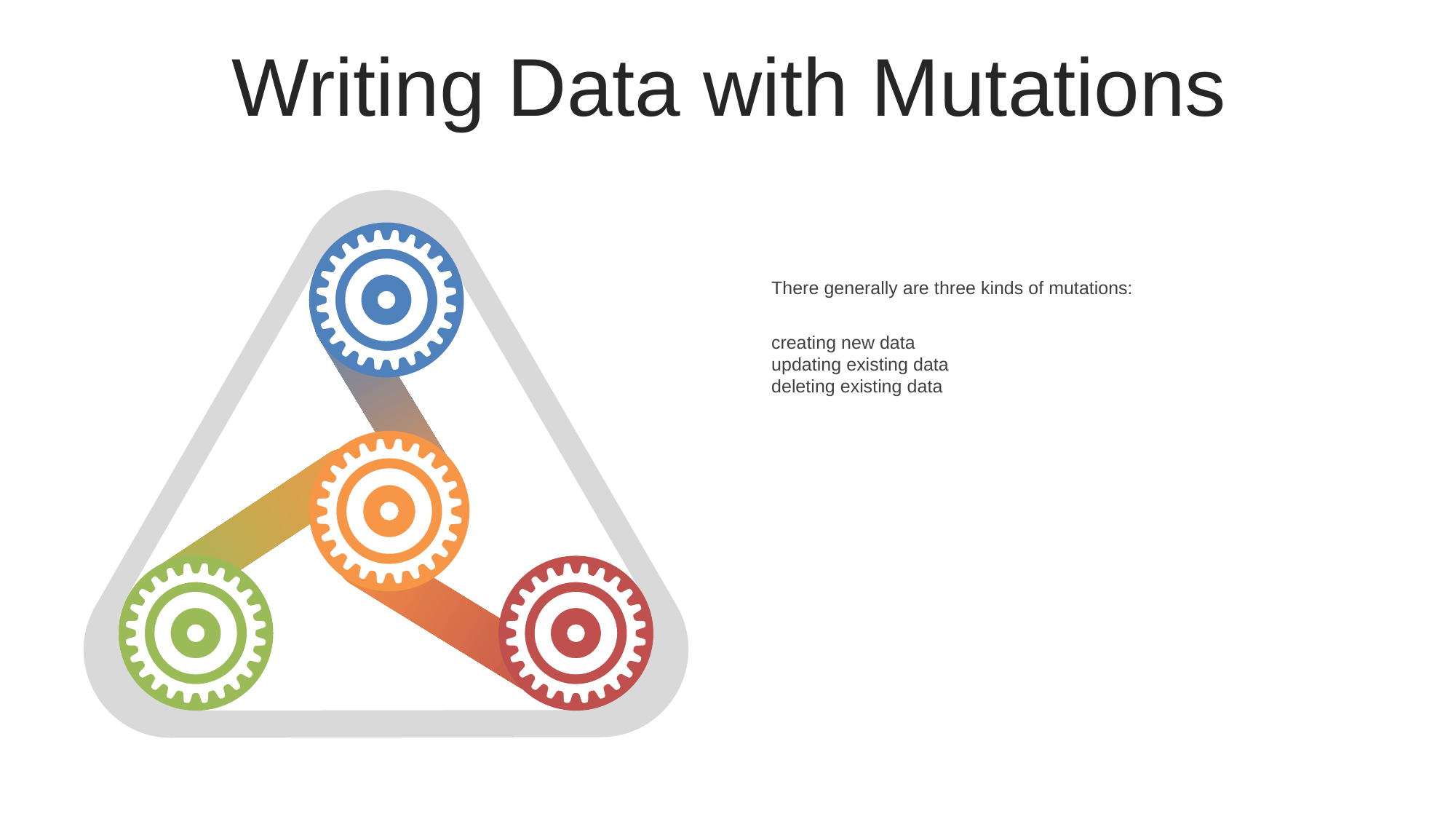

Writing Data with Mutations

There generally are three kinds of mutations:

creating new data
updating existing data
deleting existing data

Contents Title